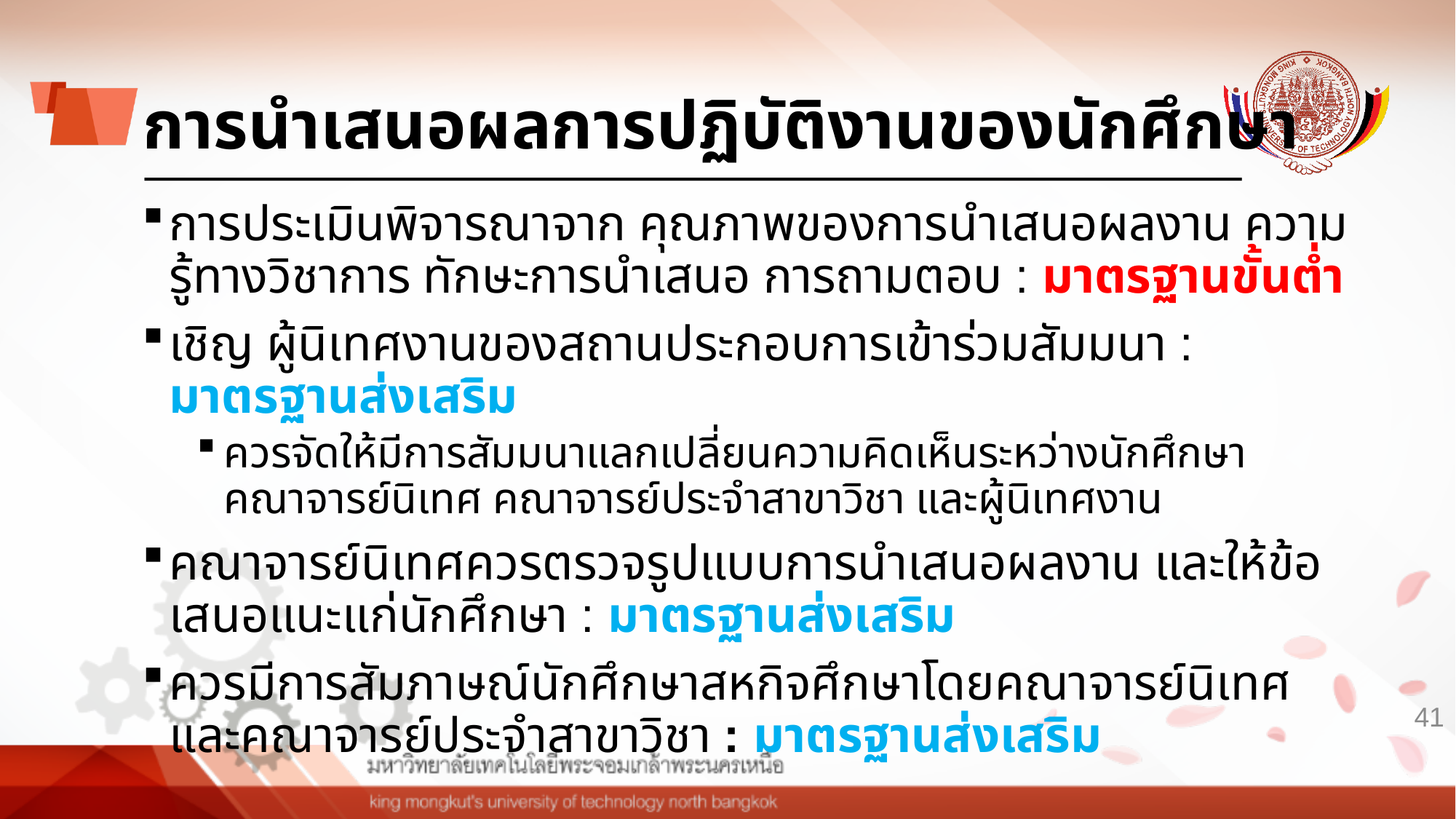

# การนำเสนอผลการปฏิบัติงานของนักศึกษา
การประเมินพิจารณาจาก คุณภาพของการนำเสนอผลงาน ความรู้ทางวิชาการ ทักษะการนำเสนอ การถามตอบ : มาตรฐานขั้นต่ำ
เชิญ ผู้นิเทศงานของสถานประกอบการเข้าร่วมสัมมนา : มาตรฐานส่งเสริม
ควรจัดให้มีการสัมมนาแลกเปลี่ยนความคิดเห็นระหว่างนักศึกษา คณาจารย์นิเทศ คณาจารย์ประจำสาขาวิชา และผู้นิเทศงาน
คณาจารย์นิเทศควรตรวจรูปแบบการนำเสนอผลงาน และให้ข้อเสนอแนะแก่นักศึกษา : มาตรฐานส่งเสริม
ควรมีการสัมภาษณ์นักศึกษาสหกิจศึกษาโดยคณาจารย์นิเทศและคณาจารย์ประจำสาขาวิชา : มาตรฐานส่งเสริม

41